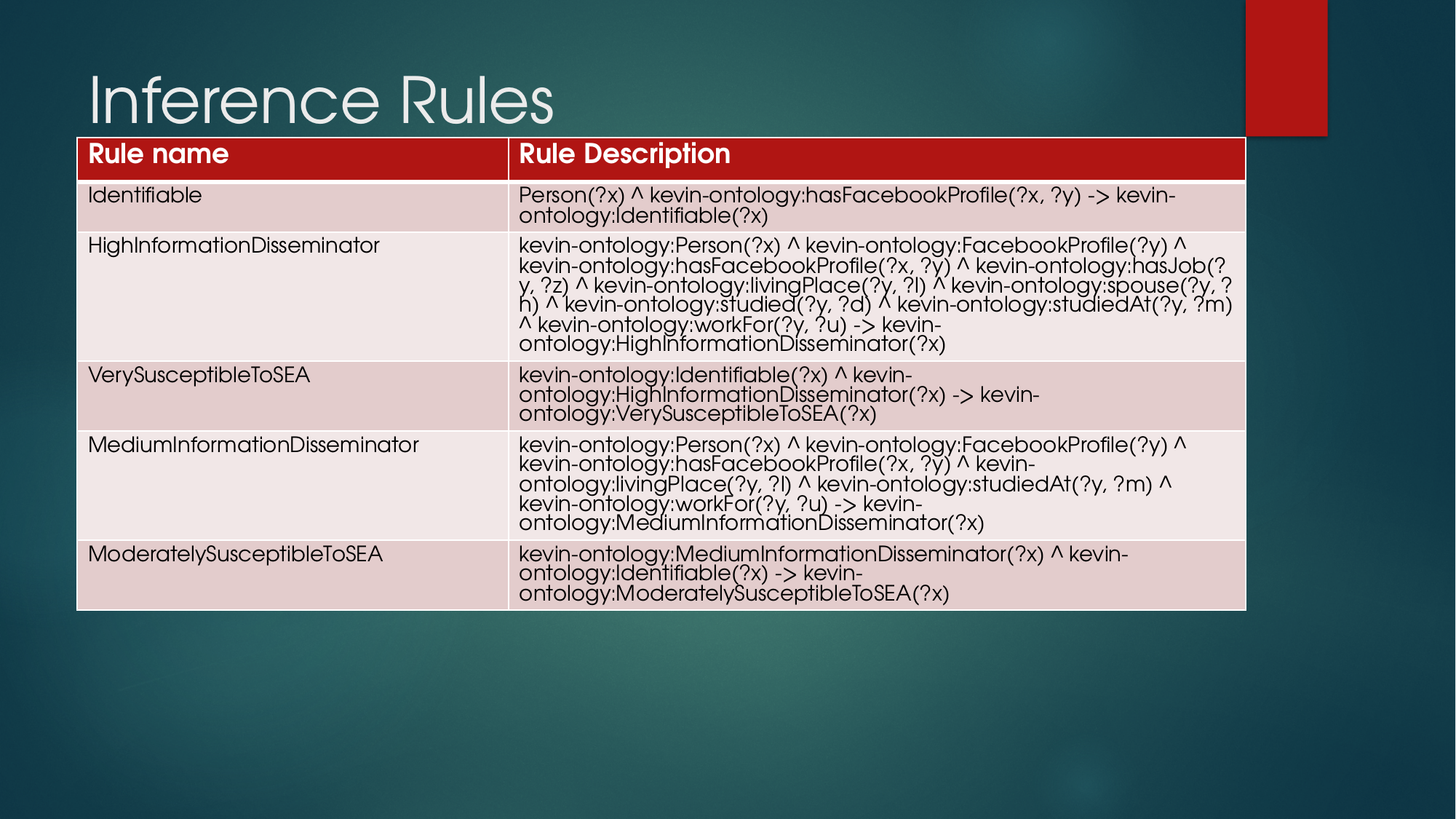

# Inference Rules
| Rule name | Rule Description |
| --- | --- |
| Identifiable | Person(?x) ^ kevin-ontology:hasFacebookProfile(?x, ?y) -> kevin-ontology:Identifiable(?x) |
| HighInformationDisseminator | kevin-ontology:Person(?x) ^ kevin-ontology:FacebookProfile(?y) ^ kevin-ontology:hasFacebookProfile(?x, ?y) ^ kevin-ontology:hasJob(?y, ?z) ^ kevin-ontology:livingPlace(?y, ?l) ^ kevin-ontology:spouse(?y, ?h) ^ kevin-ontology:studied(?y, ?d) ^ kevin-ontology:studiedAt(?y, ?m) ^ kevin-ontology:workFor(?y, ?u) -> kevin-ontology:HighInformationDisseminator(?x) |
| VerySusceptibleToSEA | kevin-ontology:Identifiable(?x) ^ kevin-ontology:HighInformationDisseminator(?x) -> kevin-ontology:VerySusceptibleToSEA(?x) |
| MediumInformationDisseminator | kevin-ontology:Person(?x) ^ kevin-ontology:FacebookProfile(?y) ^ kevin-ontology:hasFacebookProfile(?x, ?y) ^ kevin-ontology:livingPlace(?y, ?l) ^ kevin-ontology:studiedAt(?y, ?m) ^ kevin-ontology:workFor(?y, ?u) -> kevin-ontology:MediumInformationDisseminator(?x) |
| ModeratelySusceptibleToSEA | kevin-ontology:MediumInformationDisseminator(?x) ^ kevin-ontology:Identifiable(?x) -> kevin-ontology:ModeratelySusceptibleToSEA(?x) |